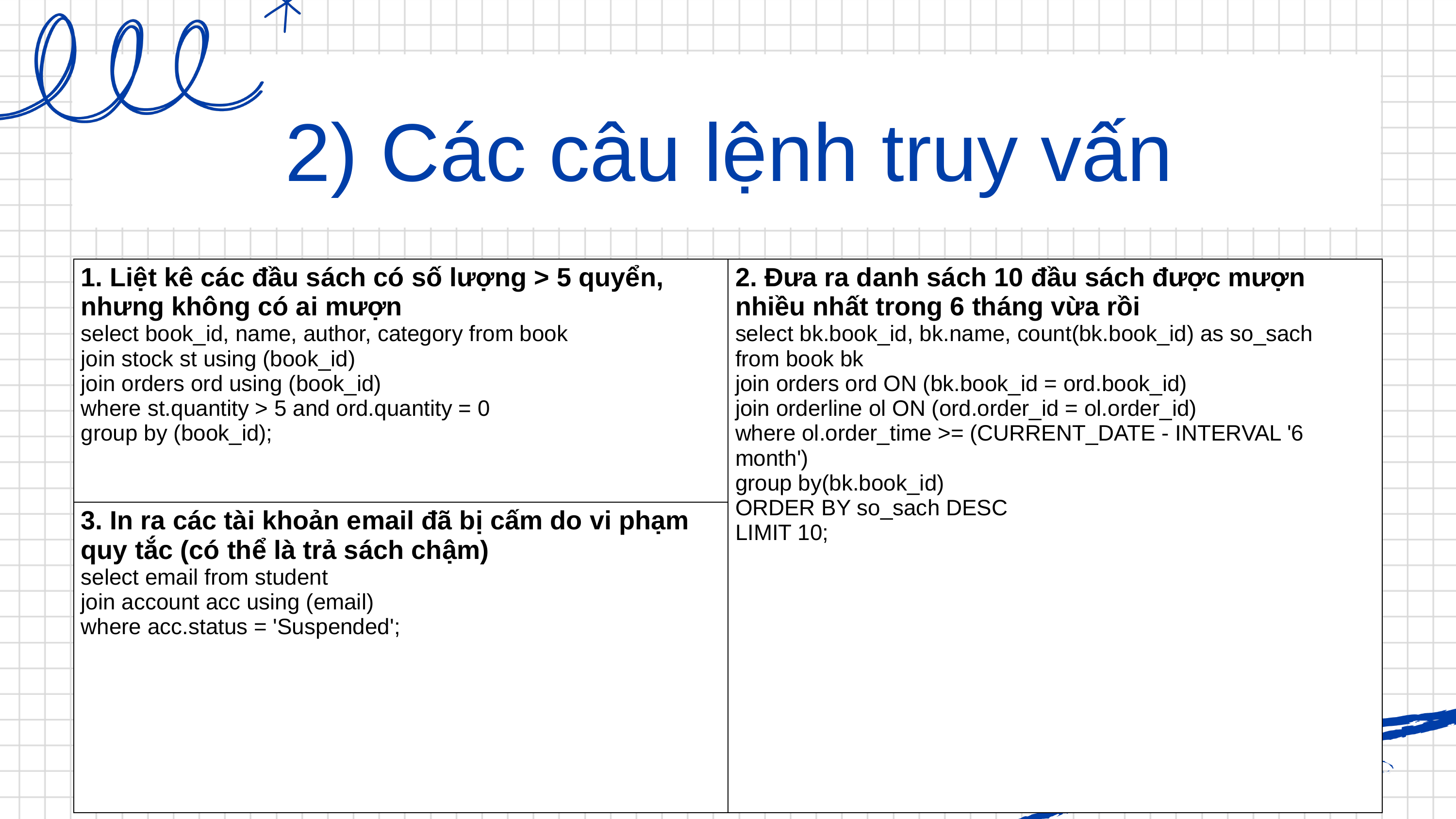

2) Các câu lệnh truy vấn
| 1. Liệt kê các đầu sách có số lượng > 5 quyển, nhưng không có ai mượn select book\_id, name, author, category from book join stock st using (book\_id) join orders ord using (book\_id) where st.quantity > 5 and ord.quantity = 0 group by (book\_id); | 2. Đưa ra danh sách 10 đầu sách được mượn nhiều nhất trong 6 tháng vừa rồi select bk.book\_id, bk.name, count(bk.book\_id) as so\_sach from book bk join orders ord ON (bk.book\_id = ord.book\_id) join orderline ol ON (ord.order\_id = ol.order\_id) where ol.order\_time >= (CURRENT\_DATE - INTERVAL '6 month') group by(bk.book\_id) ORDER BY so\_sach DESC LIMIT 10; |
| --- | --- |
| 3. In ra các tài khoản email đã bị cấm do vi phạm quy tắc (có thể là trả sách chậm) select email from student join account acc using (email) where acc.status = 'Suspended'; |  |